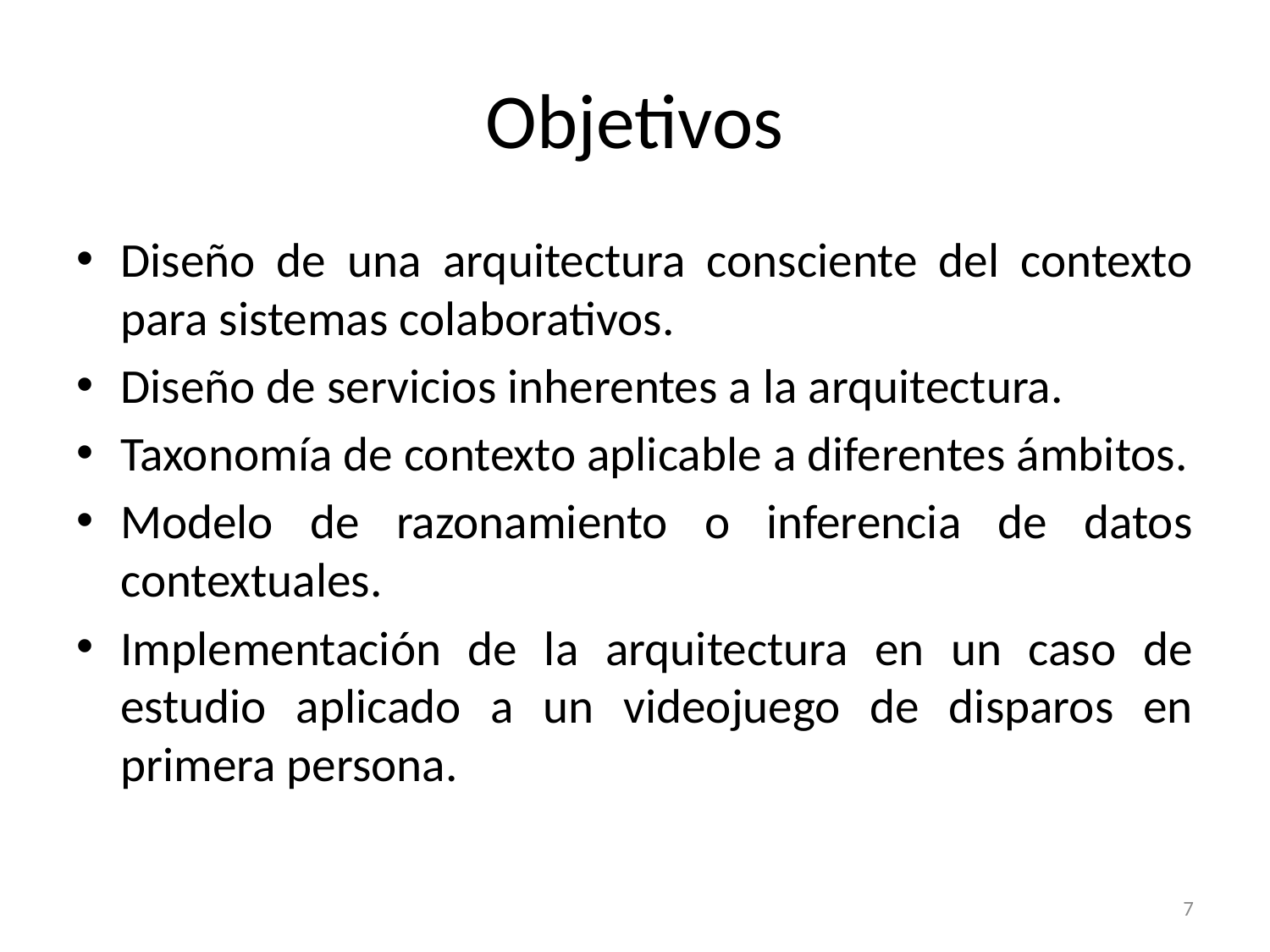

# Objetivos
Diseño de una arquitectura consciente del contexto para sistemas colaborativos.
Diseño de servicios inherentes a la arquitectura.
Taxonomía de contexto aplicable a diferentes ámbitos.
Modelo de razonamiento o inferencia de datos contextuales.
Implementación de la arquitectura en un caso de estudio aplicado a un videojuego de disparos en primera persona.

7